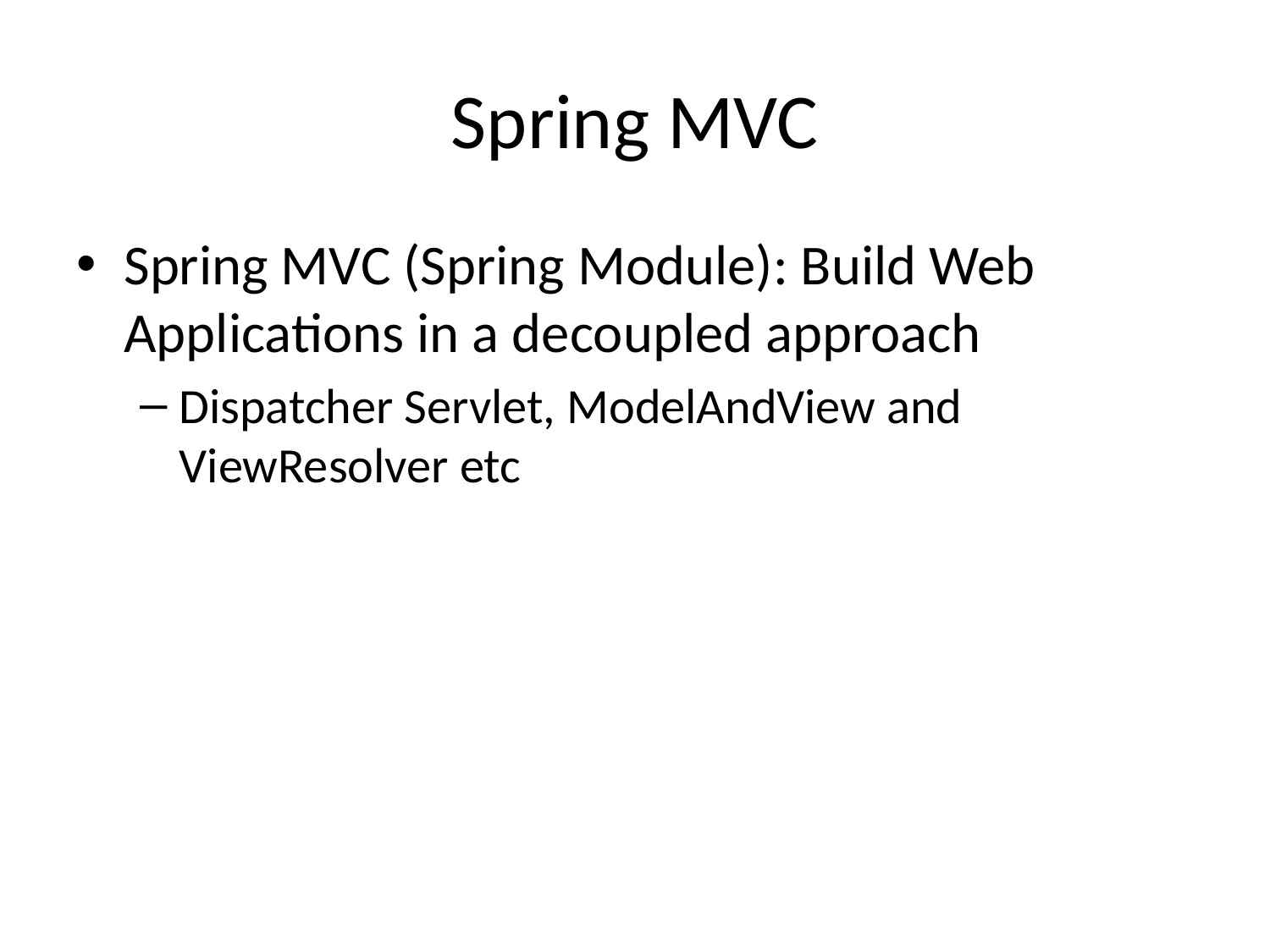

# Spring MVC
Spring MVC (Spring Module): Build Web Applications in a decoupled approach
Dispatcher Servlet, ModelAndView and ViewResolver etc